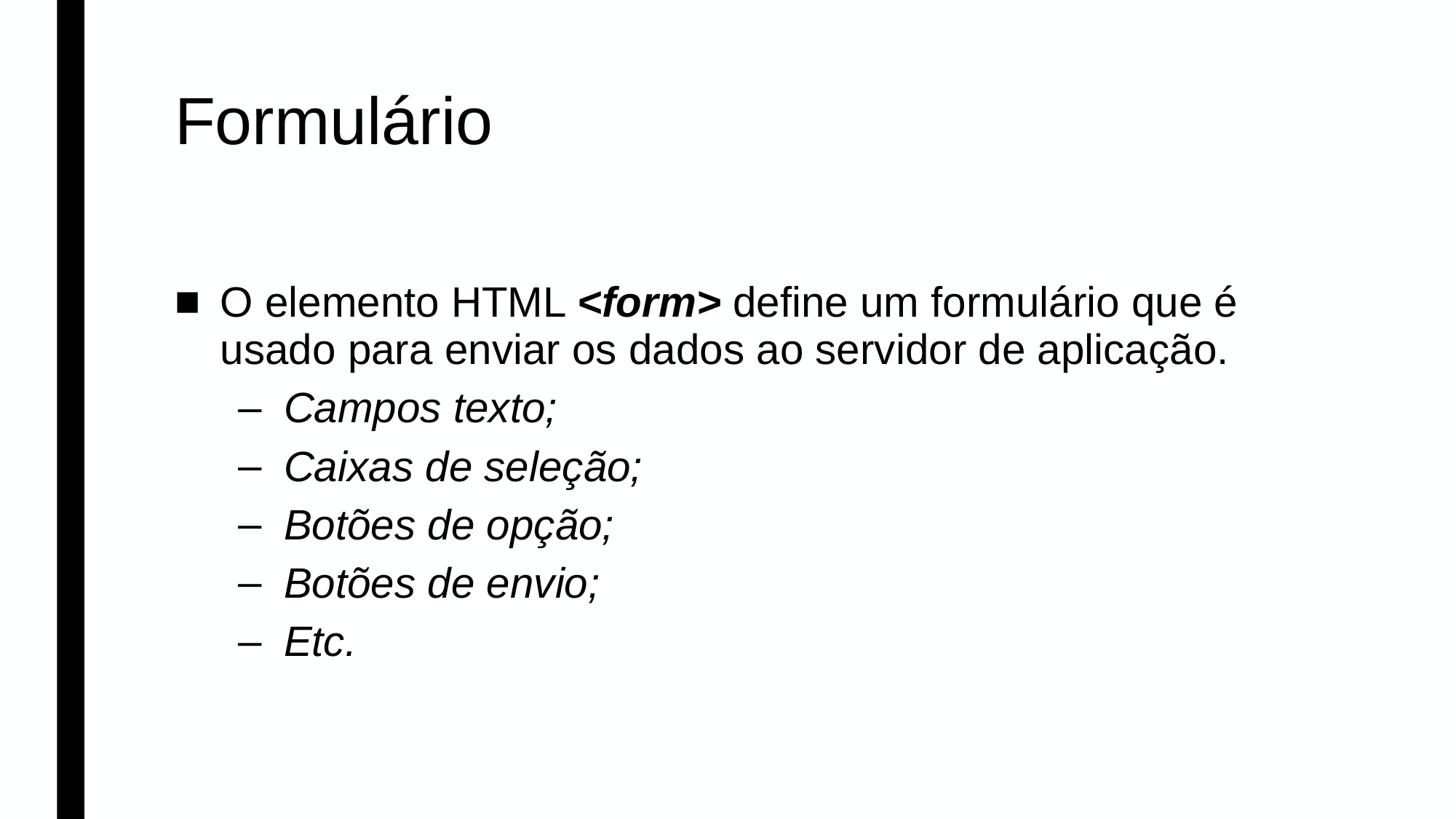

# Formulário
O elemento HTML <form> define um formulário que é usado para enviar os dados ao servidor de aplicação.
Campos texto;
Caixas de seleção;
Botões de opção;
Botões de envio;
Etc.